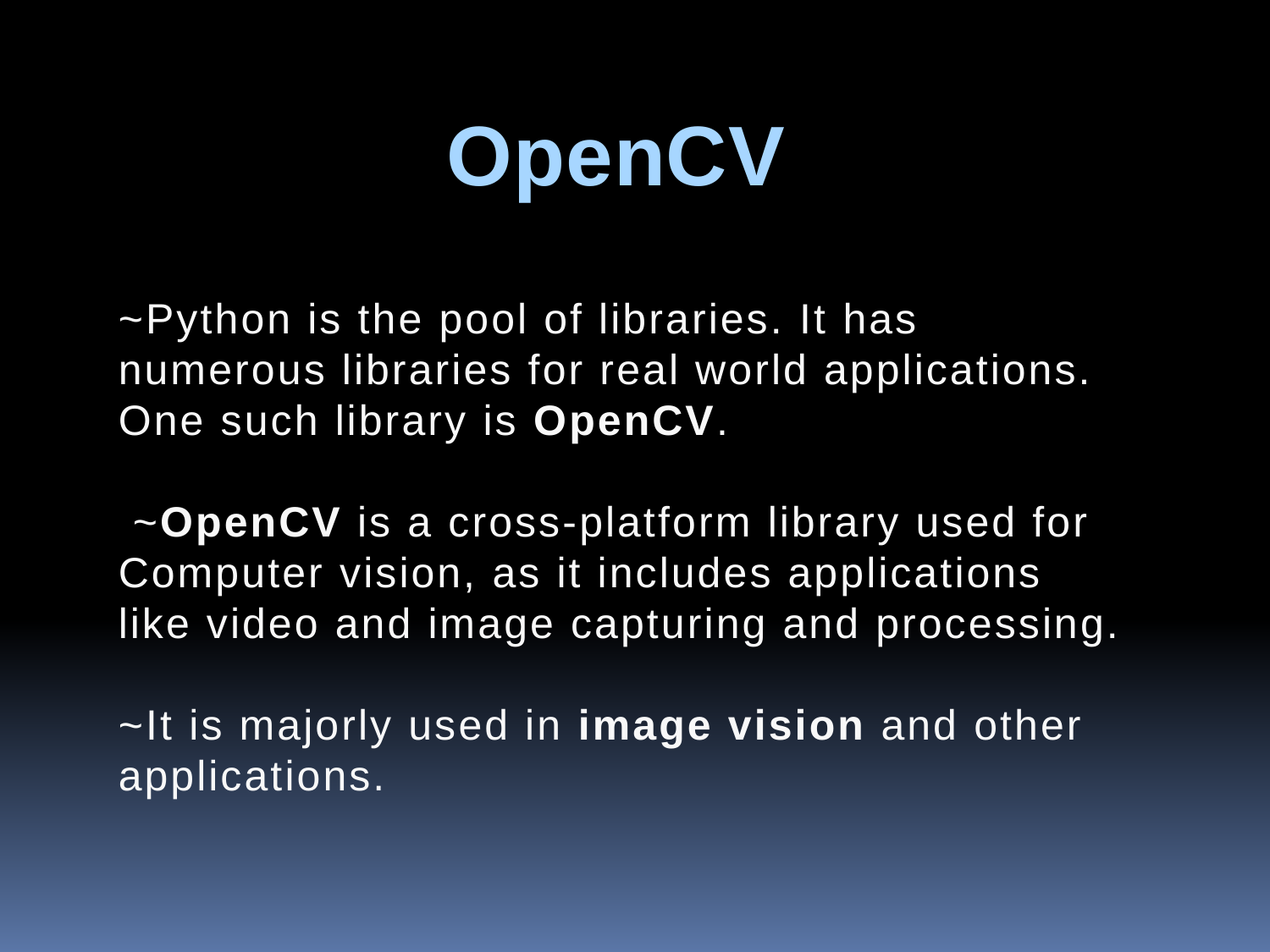

OpenCV
~Python is the pool of libraries. It has numerous libraries for real world applications. One such library is OpenCV.

 ~OpenCV is a cross-platform library used for Computer vision, as it includes applications like video and image capturing and processing.

~It is majorly used in image vision and other applications.